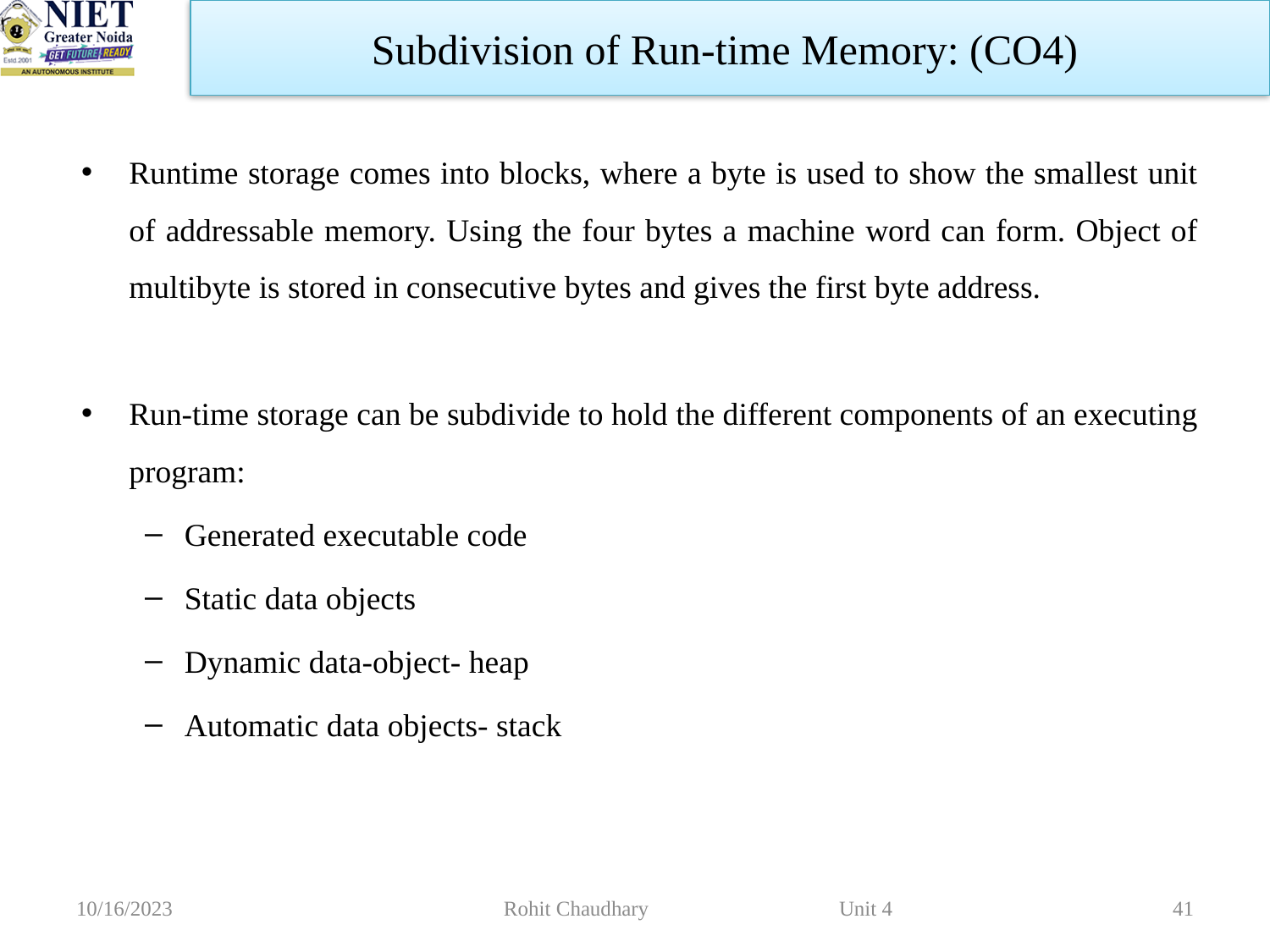

Subdivision of Run-time Memory: (CO4)
Runtime storage comes into blocks, where a byte is used to show the smallest unit of addressable memory. Using the four bytes a machine word can form. Object of multibyte is stored in consecutive bytes and gives the first byte address.

Run-time storage can be subdivide to hold the different components of an executing program:
Generated executable code
Static data objects
Dynamic data-object- heap
Automatic data objects- stack

10/16/2023
Rohit Chaudhary                                    Unit 4
41